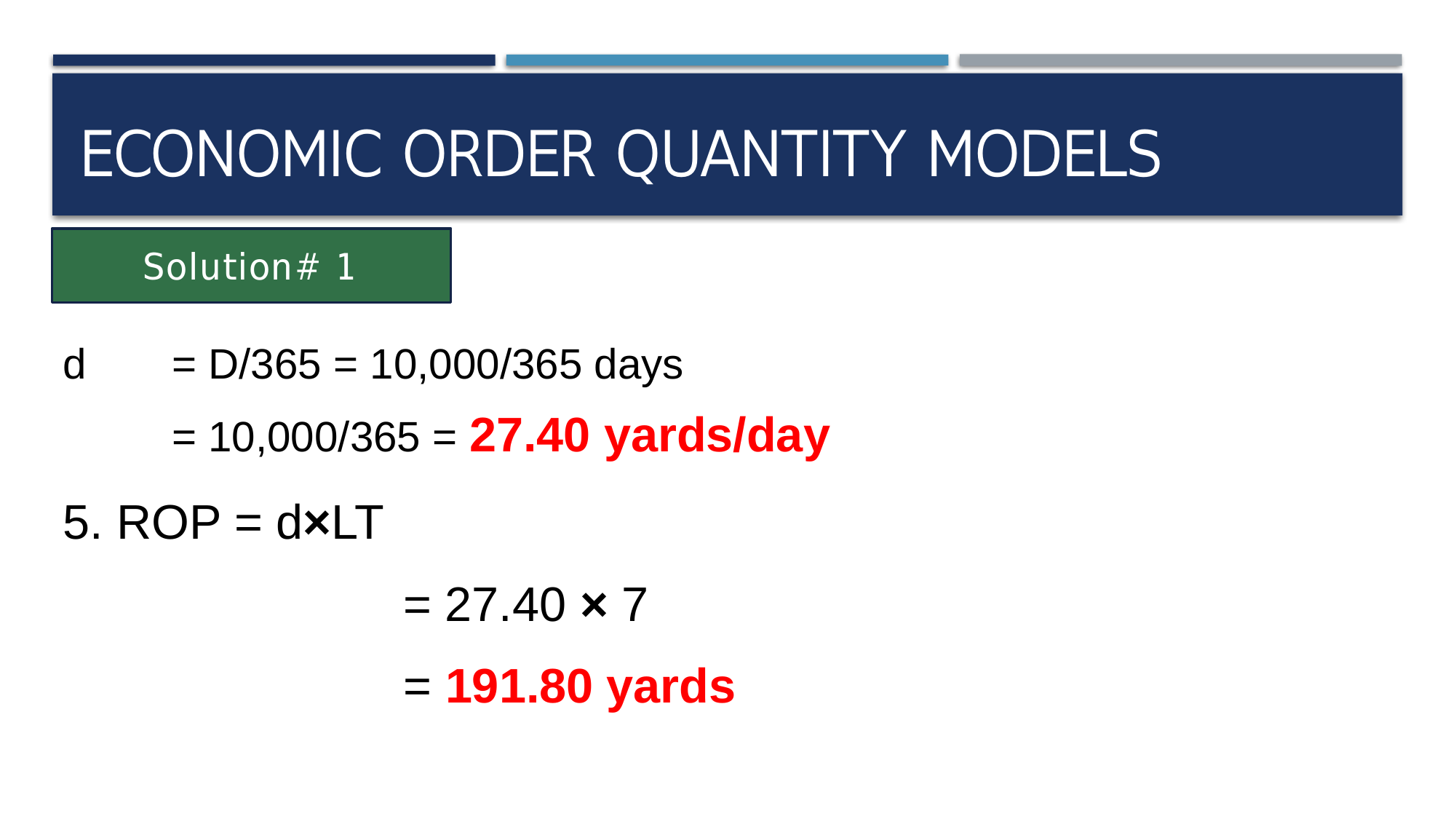

# ECONOMIC ORDER QUANTITY MODELS
Solution# 1
d 	= D/365 = 10,000/365 days
	= 10,000/365 = 27.40 yards/day
5. ROP = d×LT
			 = 27.40 × 7
			 = 191.80 yards